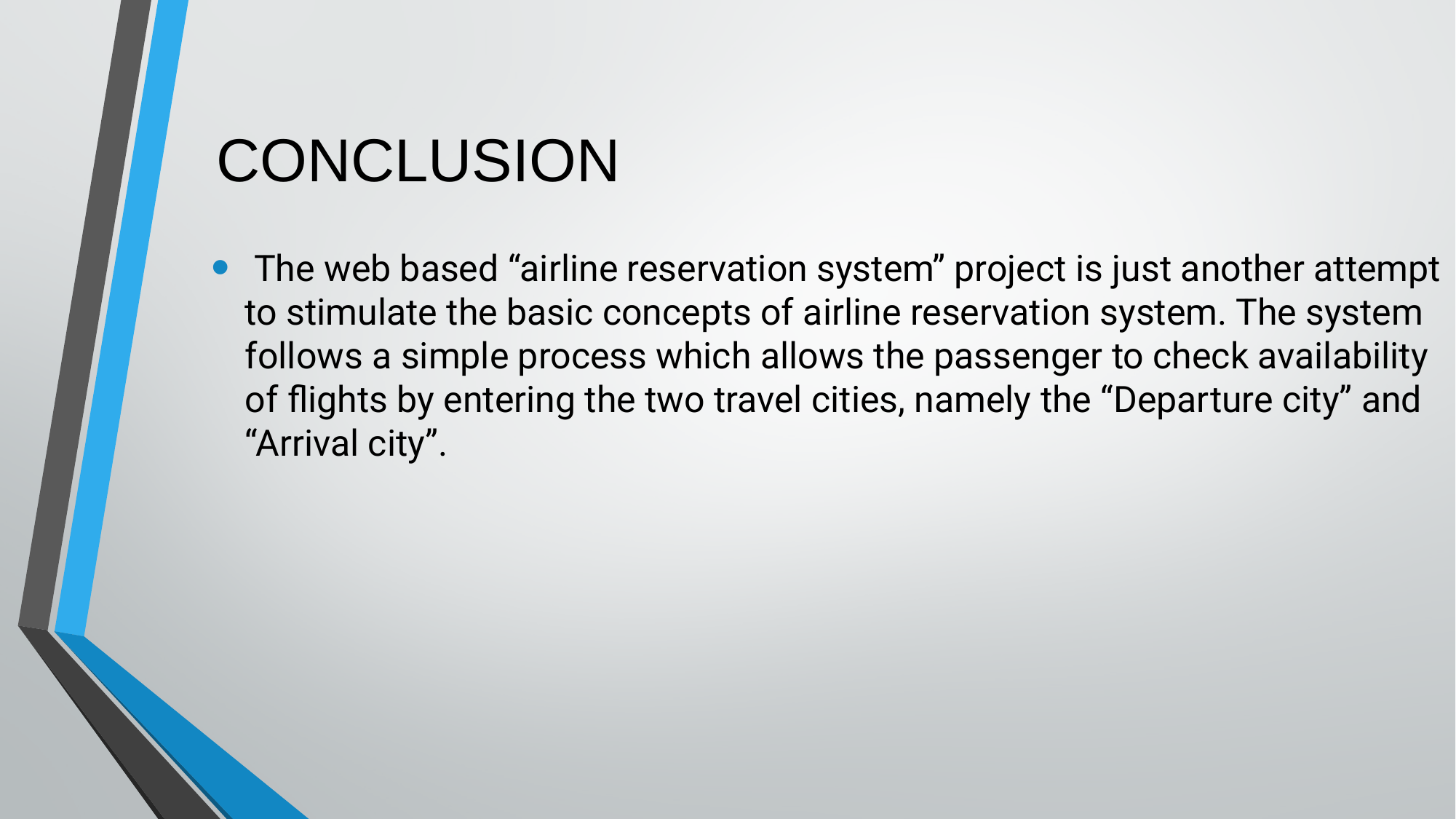

# CONCLUSION
 The web based “airline reservation system” project is just another attempt to stimulate the basic concepts of airline reservation system. The system follows a simple process which allows the passenger to check availability of flights by entering the two travel cities, namely the “Departure city” and “Arrival city”.